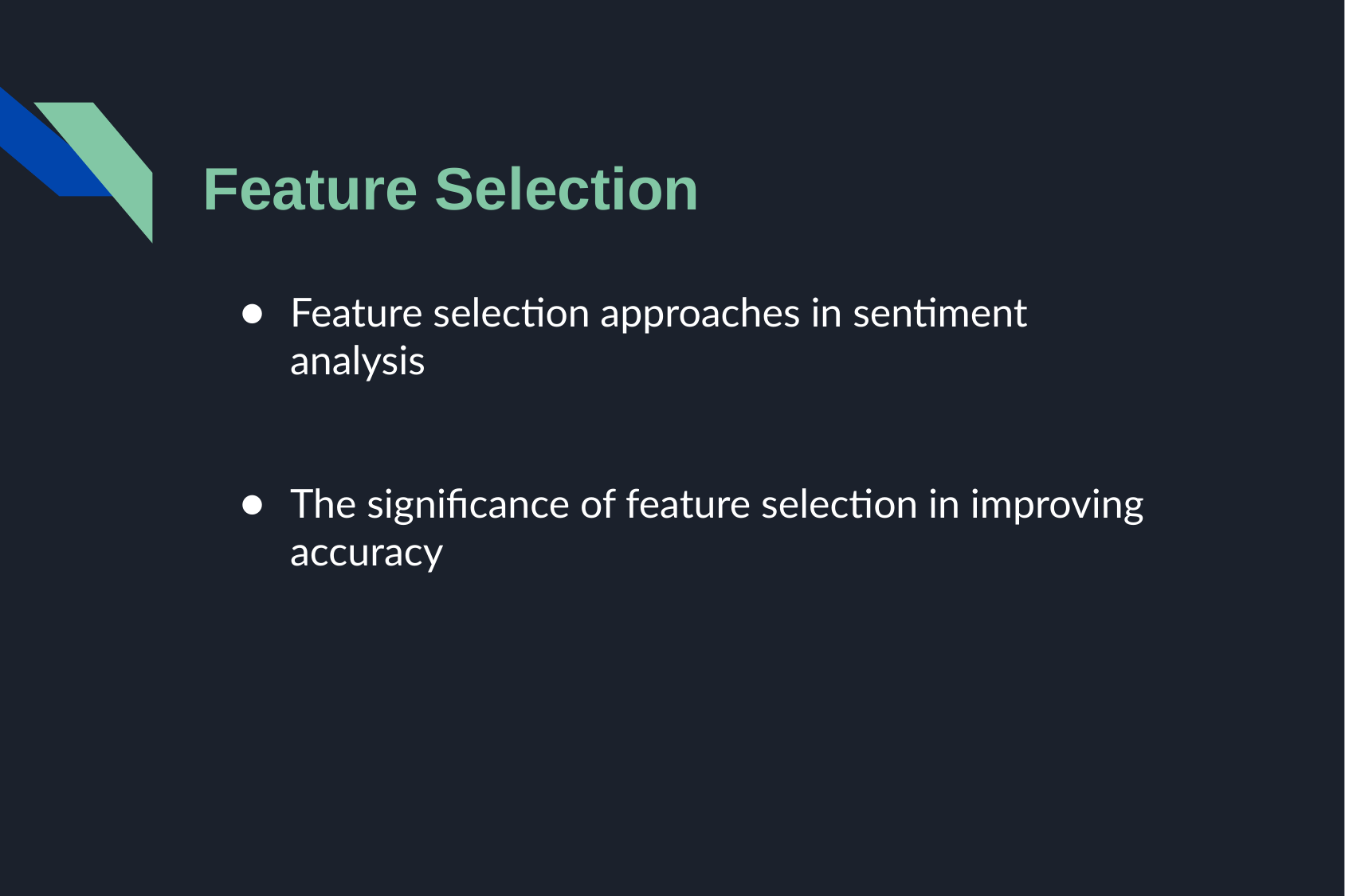

# Feature Selection
Feature selection approaches in sentiment analysis

The significance of feature selection in improving accuracy